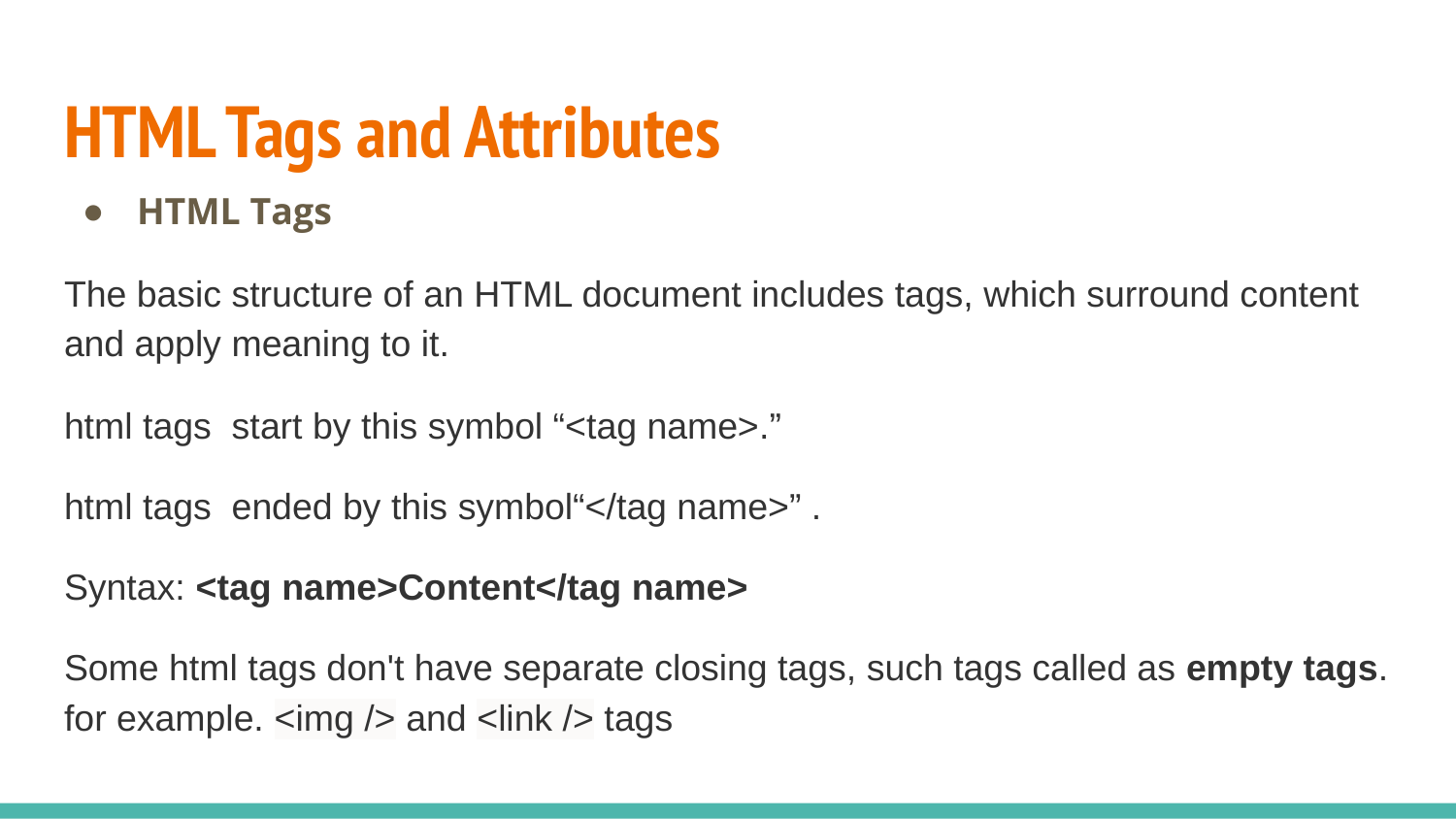

# HTML Tags and Attributes
HTML Tags
The basic structure of an HTML document includes tags, which surround content and apply meaning to it.
html tags  start by this symbol “<tag name>.”
html tags  ended by this symbol“</tag name>” .
Syntax: <tag name>Content</tag name>
Some html tags don't have separate closing tags, such tags called as empty tags. for example. <img /> and <link /> tags